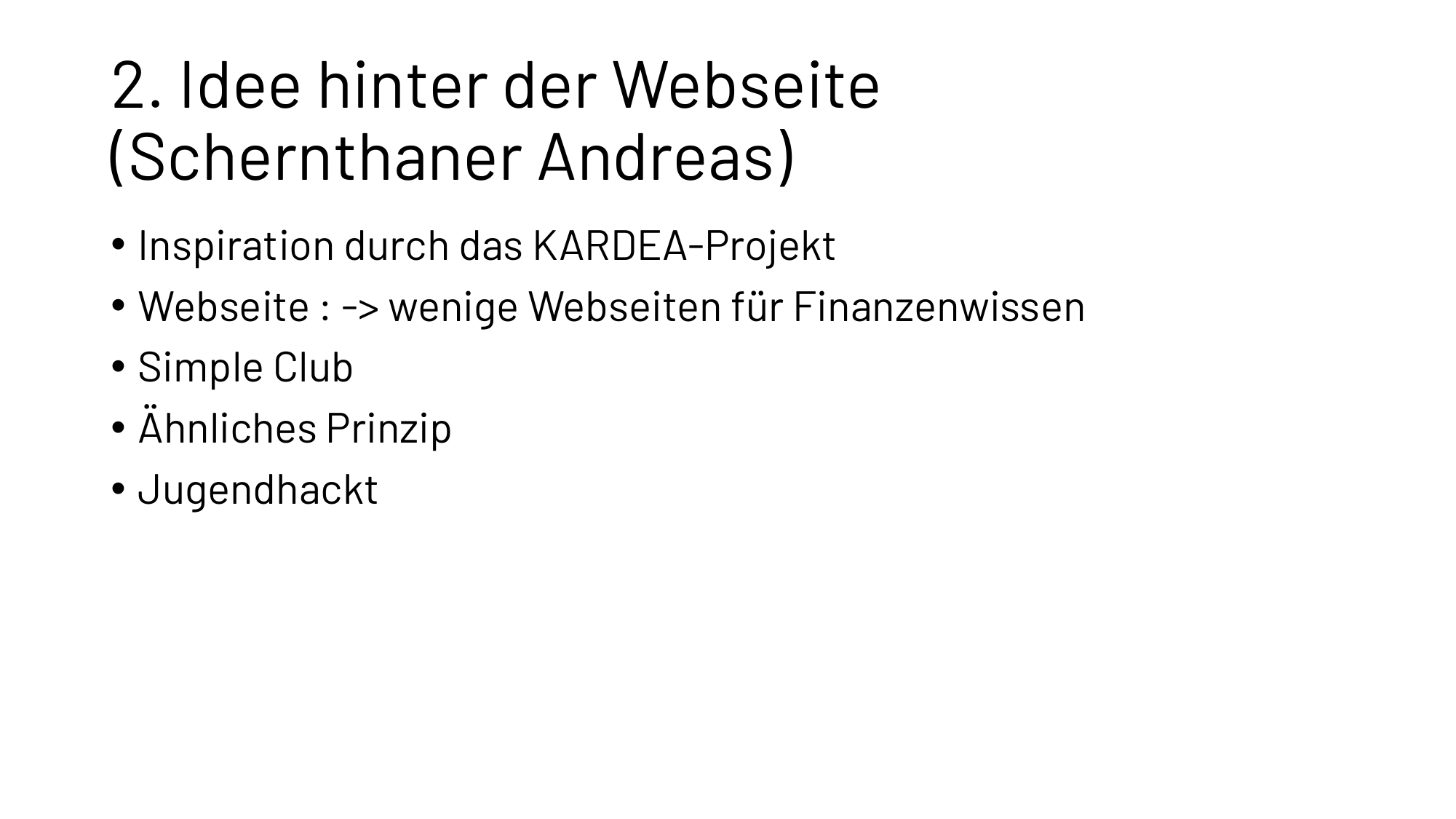

# 2. Idee hinter der Webseite (Schernthaner Andreas)
Inspiration durch das KARDEA-Projekt
Webseite : -> wenige Webseiten für Finanzenwissen
Simple Club
Ähnliches Prinzip
Jugendhackt